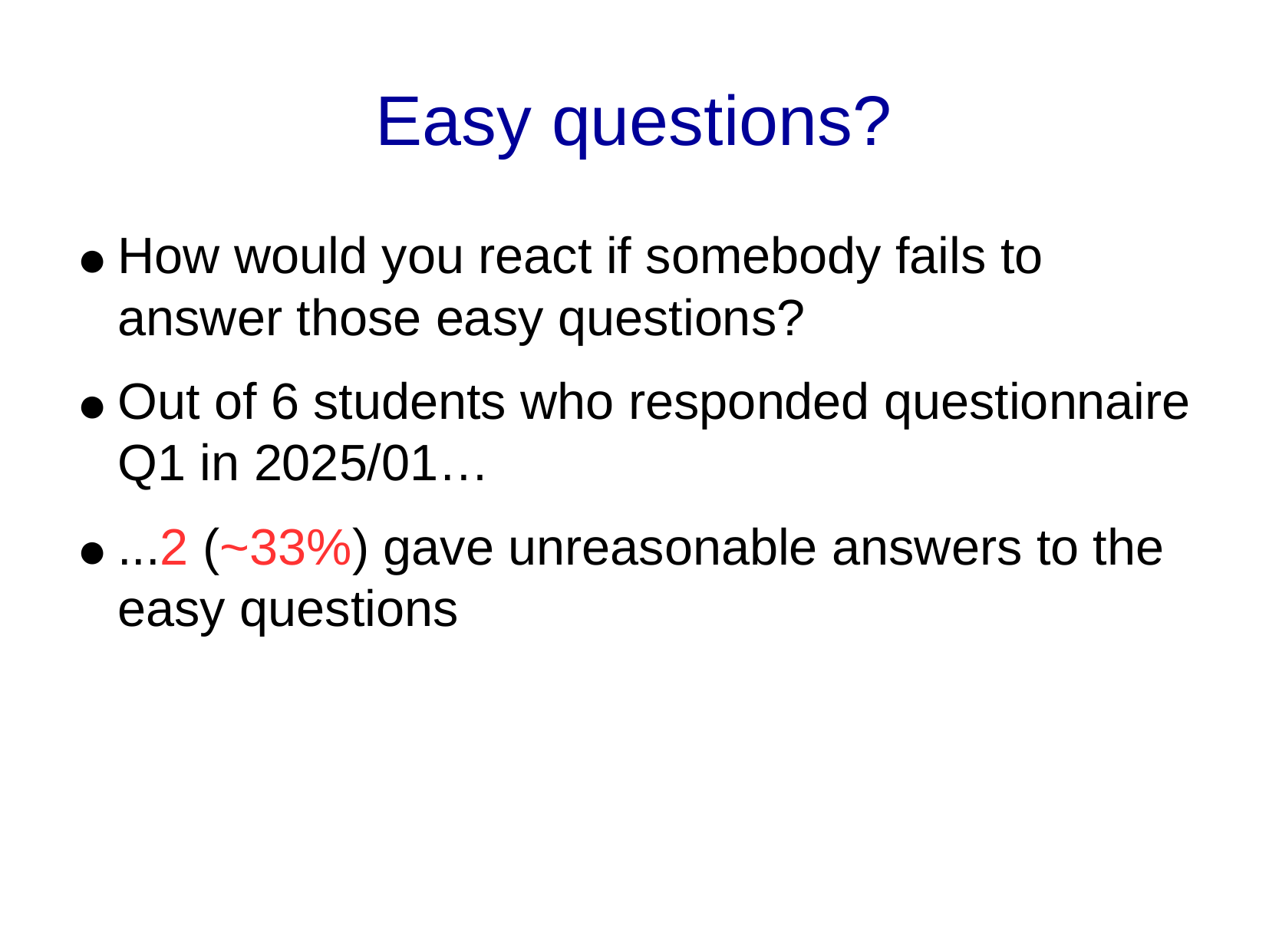

Easy questions?
How would you react if somebody fails to answer those easy questions?
Out of 6 students who responded questionnaire Q1 in 2025/01…
...2 (~33%) gave unreasonable answers to the easy questions